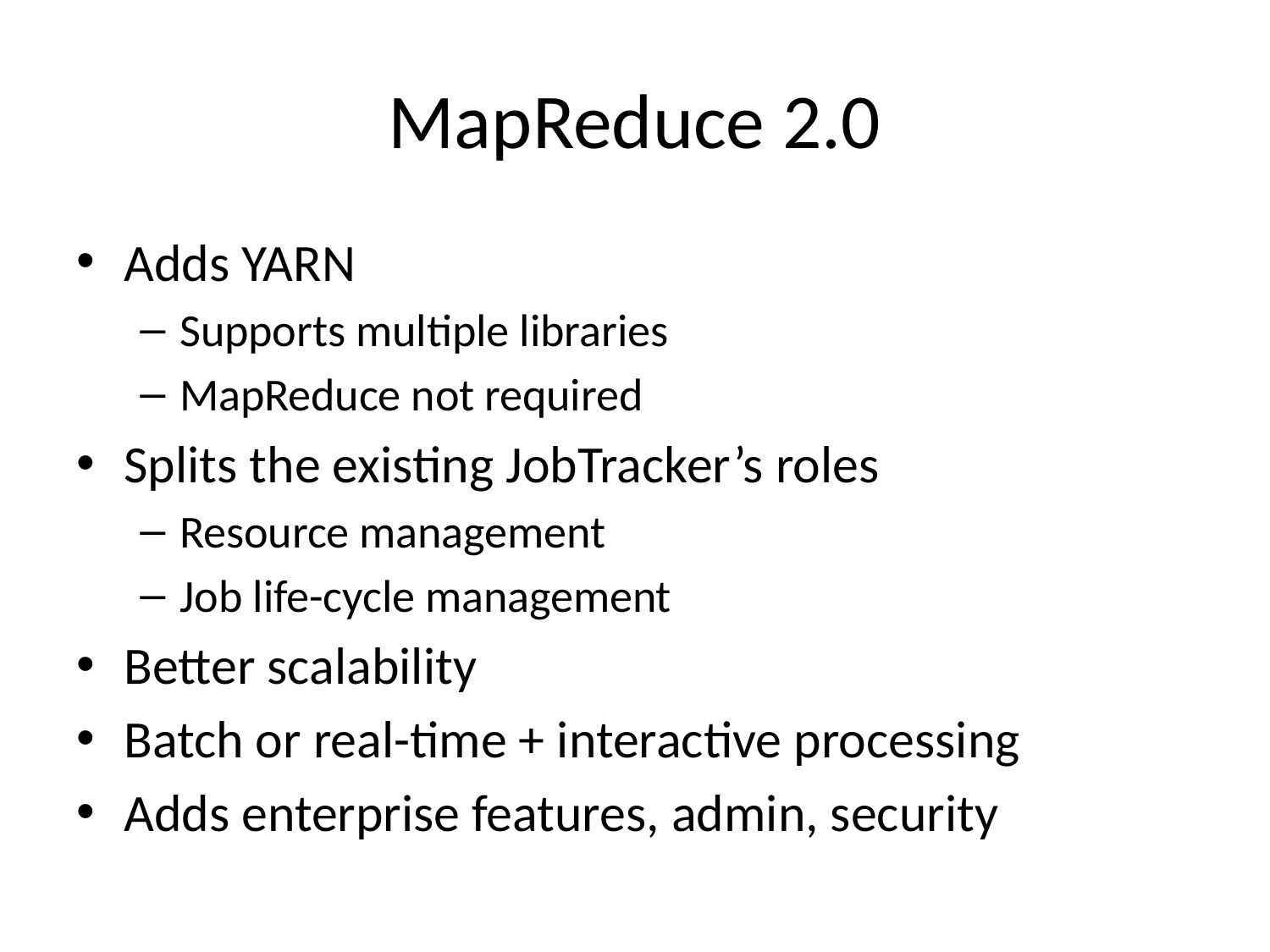

# MapReduce 2.0
Adds YARN
Supports multiple libraries
MapReduce not required
Splits the existing JobTracker’s roles
Resource management
Job life-cycle management
Better scalability
Batch or real-time + interactive processing
Adds enterprise features, admin, security